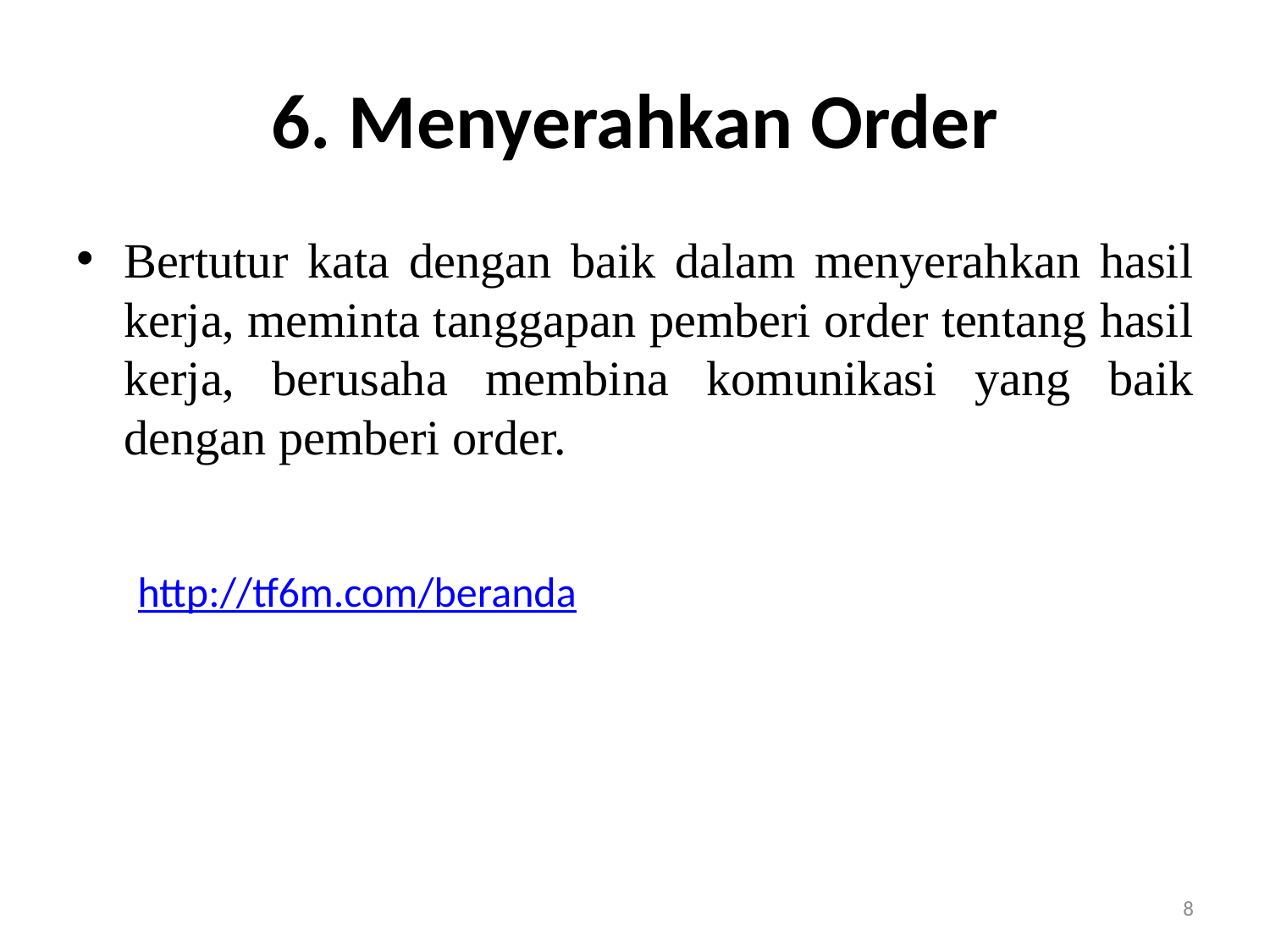

# 6. Menyerahkan Order
Bertutur kata dengan baik dalam menyerahkan hasil kerja, meminta tanggapan pemberi order tentang hasil kerja, berusaha membina komunikasi yang baik dengan pemberi order.
http://tf6m.com/beranda
8